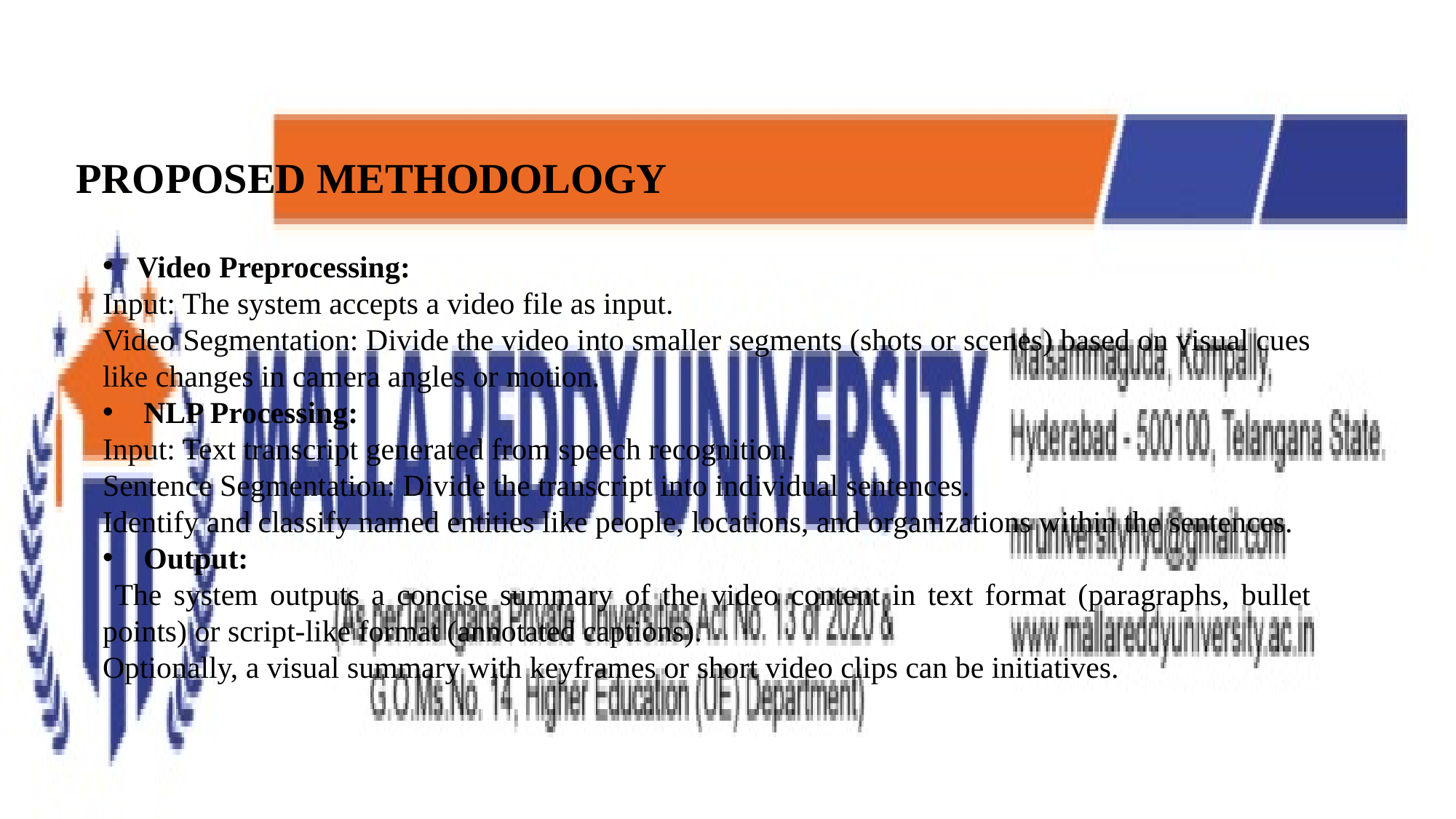

PROPOSED METHODOLOGY
Video Preprocessing:
Input: The system accepts a video file as input.
Video Segmentation: Divide the video into smaller segments (shots or scenes) based on visual cues like changes in camera angles or motion.
NLP Processing:
Input: Text transcript generated from speech recognition.
Sentence Segmentation: Divide the transcript into individual sentences.
Identify and classify named entities like people, locations, and organizations within the sentences.
Output:
 The system outputs a concise summary of the video content in text format (paragraphs, bullet points) or script-like format (annotated captions).
Optionally, a visual summary with keyframes or short video clips can be initiatives.